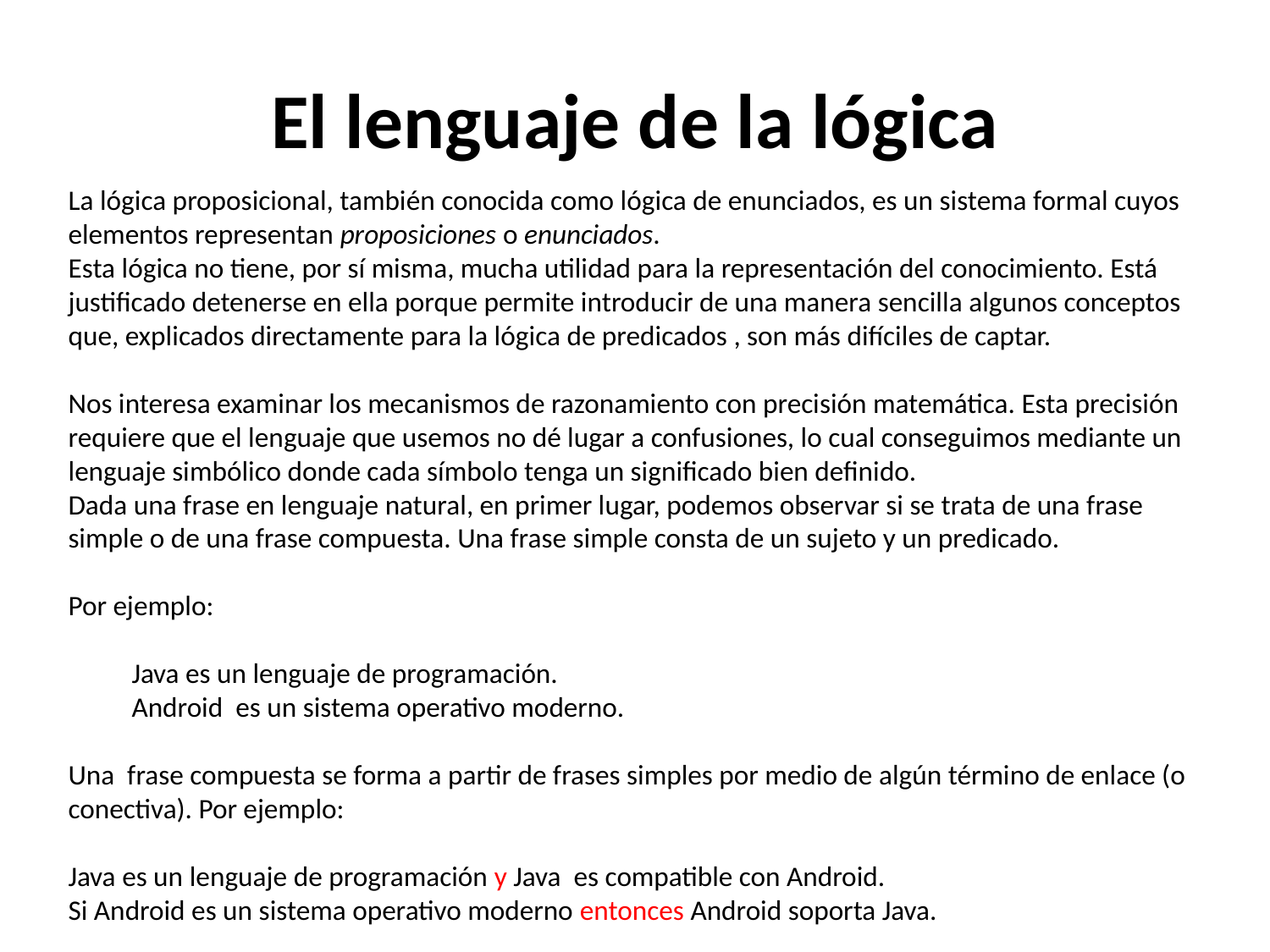

# El lenguaje de la lógica
La lógica proposicional, también conocida como lógica de enunciados, es un sistema formal cuyos elementos representan proposiciones o enunciados.
Esta lógica no tiene, por sí misma, mucha utilidad para la representación del conocimiento. Está justificado detenerse en ella porque permite introducir de una manera sencilla algunos conceptos que, explicados directamente para la lógica de predicados , son más difíciles de captar.

Nos interesa examinar los mecanismos de razonamiento con precisión matemática. Esta precisión requiere que el lenguaje que usemos no dé lugar a confusiones, lo cual conseguimos mediante un lenguaje simbólico donde cada símbolo tenga un significado bien definido.
Dada una frase en lenguaje natural, en primer lugar, podemos observar si se trata de una frase simple o de una frase compuesta. Una frase simple consta de un sujeto y un predicado.

Por ejemplo:

Java es un lenguaje de programación.
Android  es un sistema operativo moderno.

Una  frase compuesta se forma a partir de frases simples por medio de algún término de enlace (o conectiva). Por ejemplo:

Java es un lenguaje de programación y Java  es compatible con Android.
Si Android es un sistema operativo moderno entonces Android soporta Java.